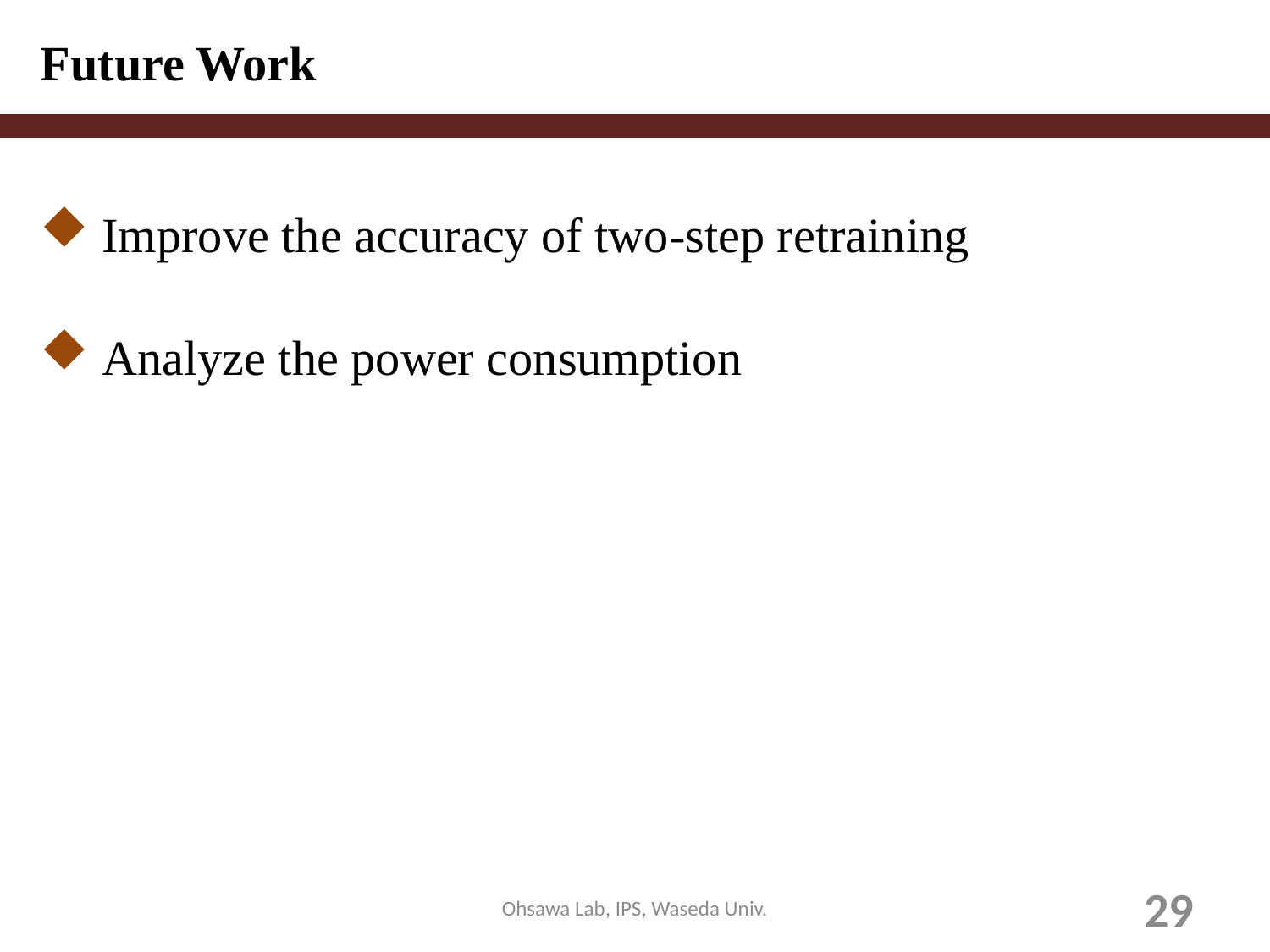

Future Work

 Improve the accuracy of two-step retraining

 Analyze the power consumption

Ohsawa Lab, IPS, Waseda Univ.
29